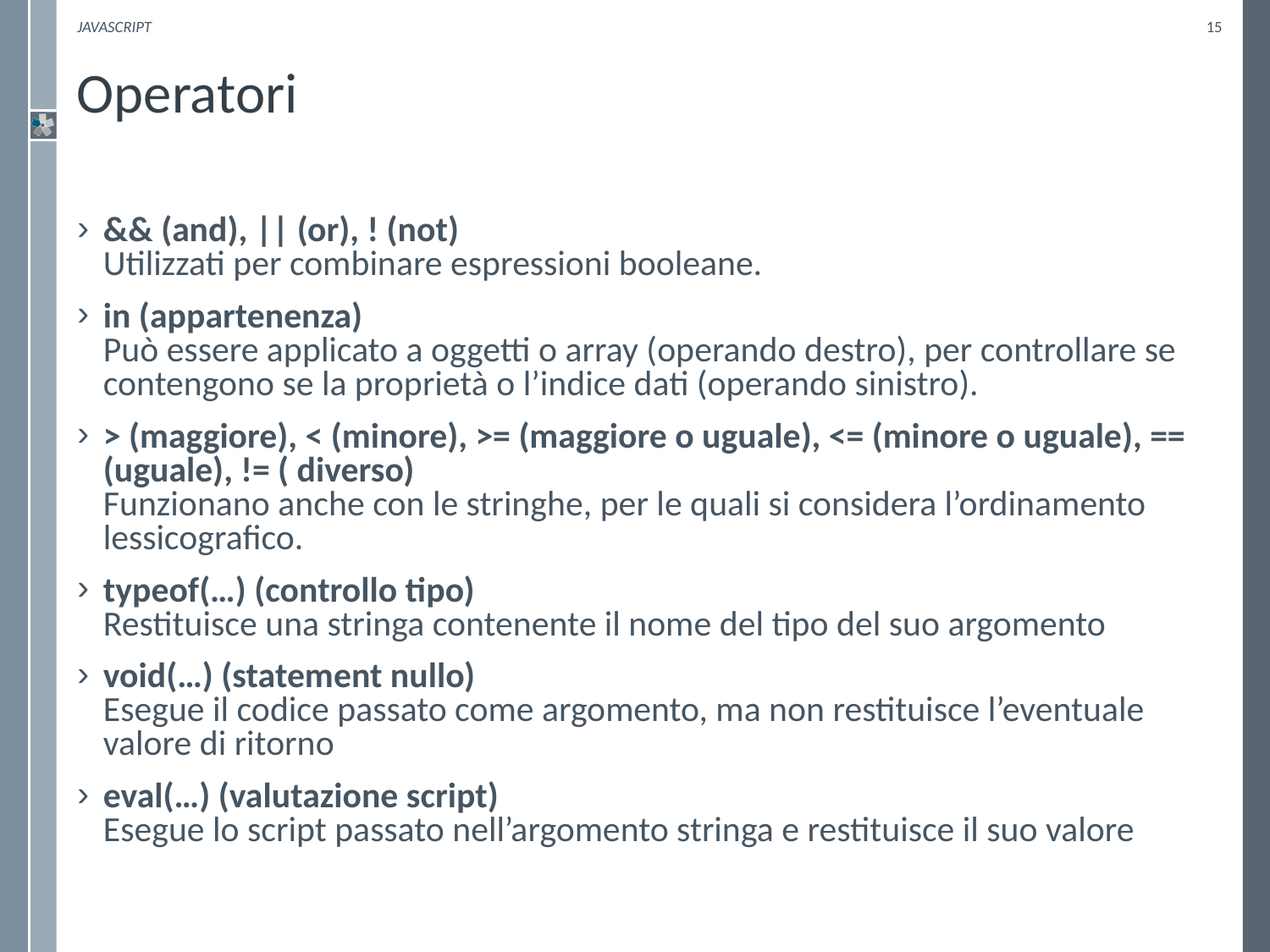

Javascript
15
# Operatori
&& (and), || (or), ! (not)
Utilizzati per combinare espressioni booleane.
in (appartenenza)
Può essere applicato a oggetti o array (operando destro), per controllare se contengono se la proprietà o l’indice dati (operando sinistro).
> (maggiore), < (minore), >= (maggiore o uguale), <= (minore o uguale), == (uguale), != ( diverso)
Funzionano anche con le stringhe, per le quali si considera l’ordinamento lessicografico.
typeof(…) (controllo tipo)
Restituisce una stringa contenente il nome del tipo del suo argomento
void(…) (statement nullo)
Esegue il codice passato come argomento, ma non restituisce l’eventuale valore di ritorno
eval(…) (valutazione script)
Esegue lo script passato nell’argomento stringa e restituisce il suo valore